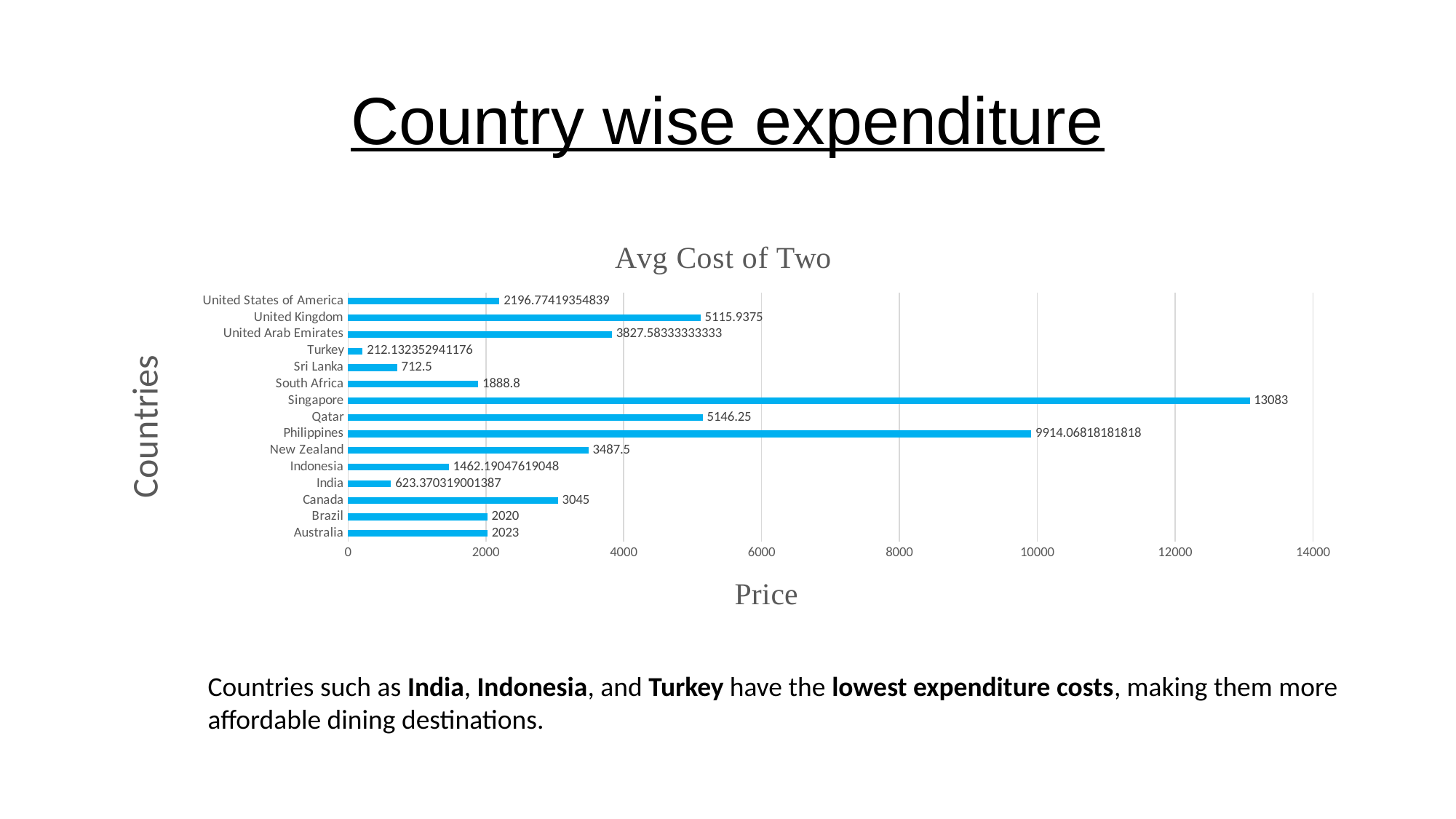

# Country wise expenditure

### Chart: Avg Cost of Two

| Category | Total |
|---|---|
| Australia | 2023.0 |
| Brazil | 2020.0 |
| Canada | 3045.0 |
| India | 623.370319001387 |
| Indonesia | 1462.1904761904761 |
| New Zealand | 3487.5 |
| Philippines | 9914.068181818182 |
| Qatar | 5146.25 |
| Singapore | 13083.0 |
| South Africa | 1888.8 |
| Sri Lanka | 712.5 |
| Turkey | 212.13235294117646 |
| United Arab Emirates | 3827.5833333333335 |
| United Kingdom | 5115.9375 |
| United States of America | 2196.7741935483873 |
Countries such as India, Indonesia, and Turkey have the lowest expenditure costs, making them more affordable dining destinations.